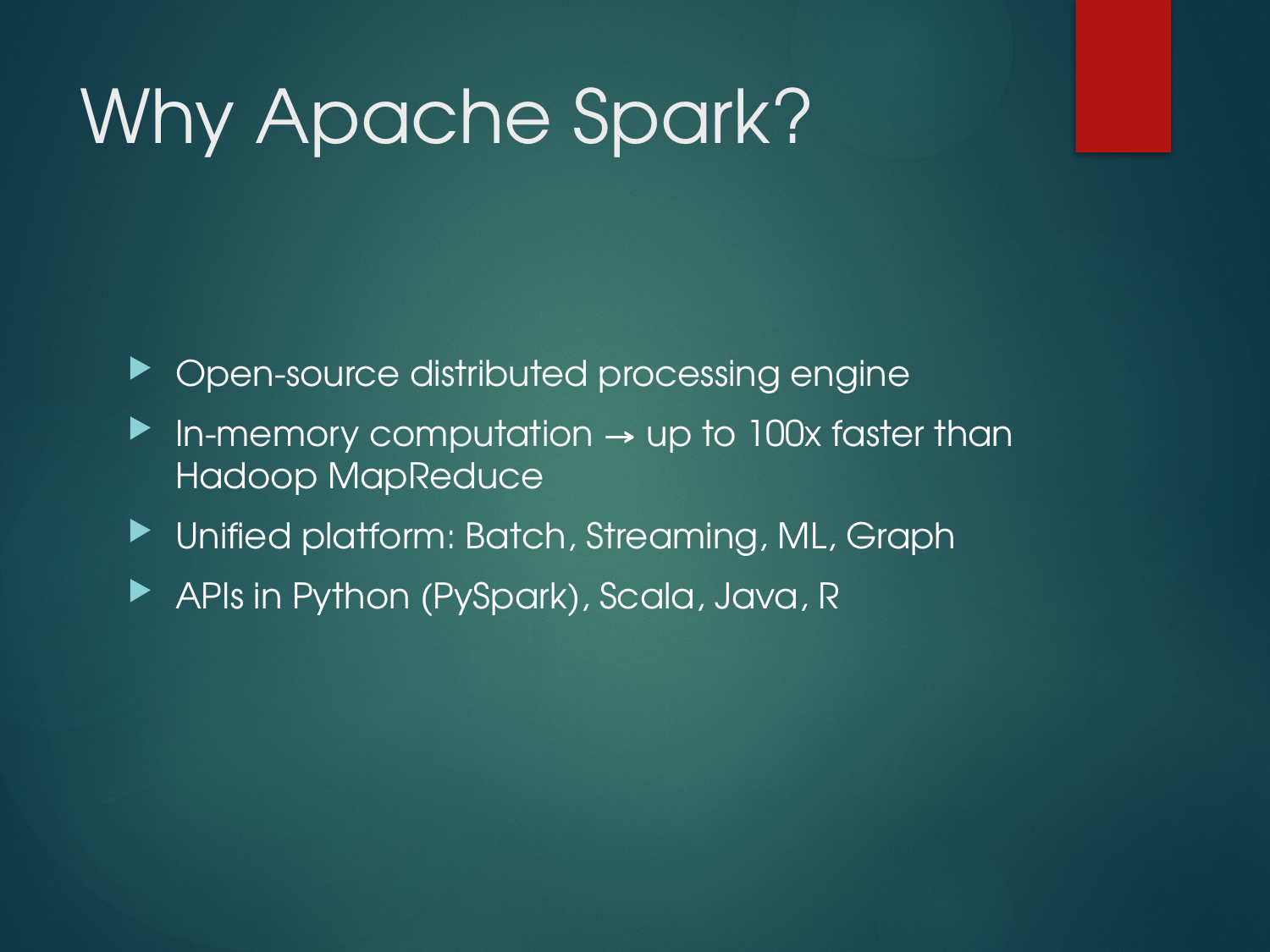

# Why Apache Spark?

Open-source distributed processing engine
In-memory computation → up to 100x faster than Hadoop MapReduce
Unified platform: Batch, Streaming, ML, Graph
APIs in Python (PySpark), Scala, Java, R